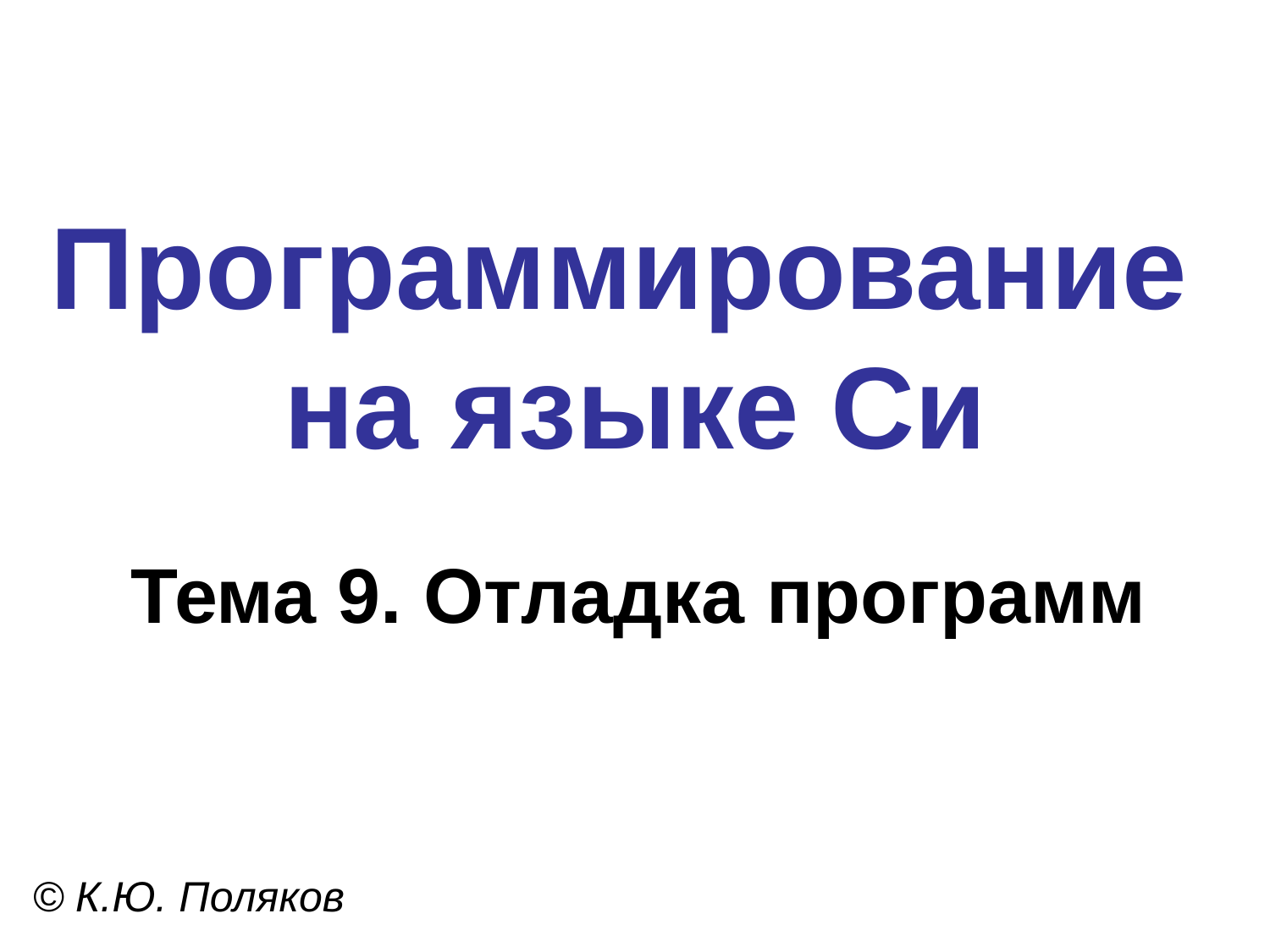

# Программирование на языке Си
Тема 9. Отладка программ
© К.Ю. Поляков